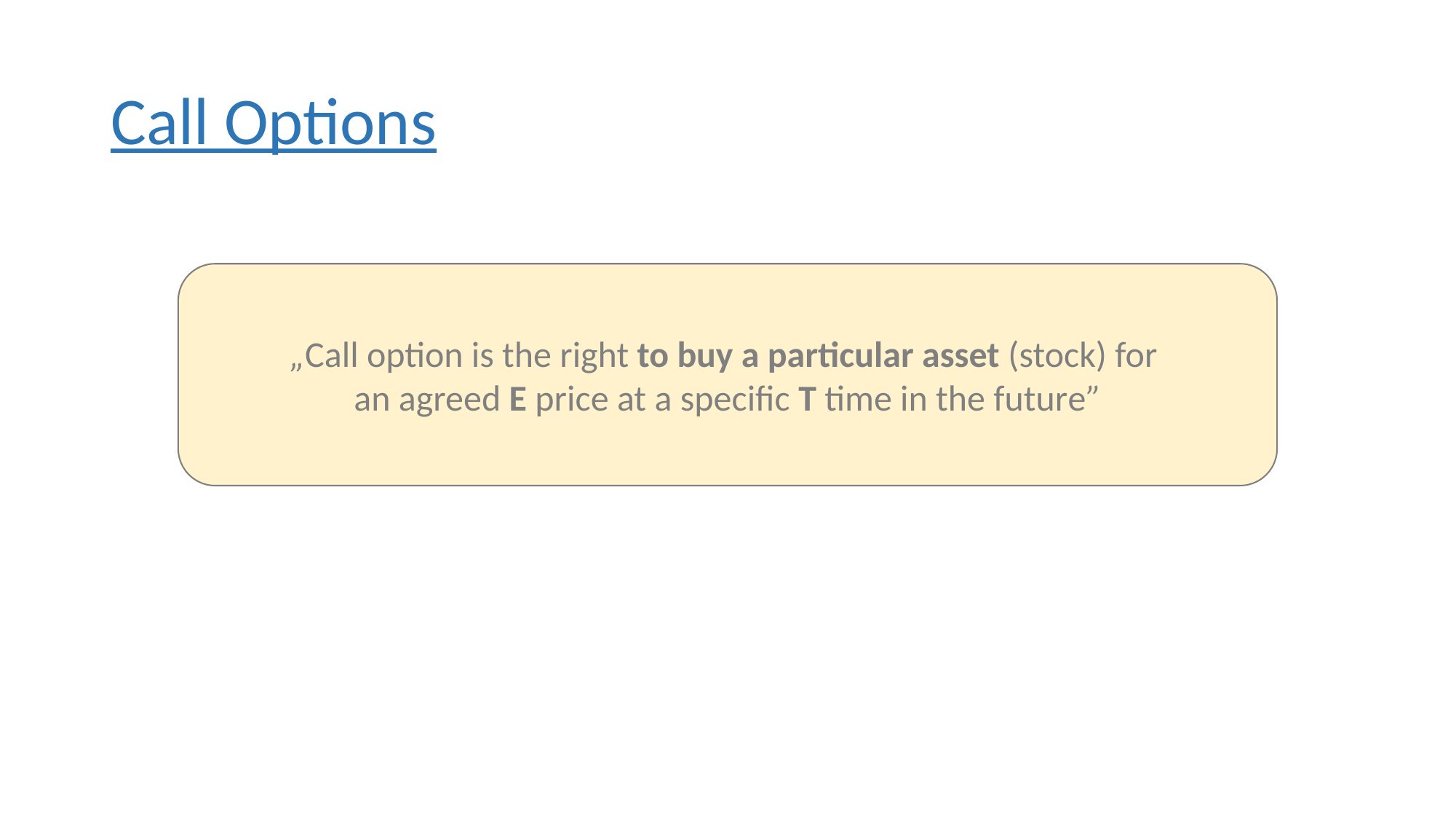

# Call Options
„Call option is the right to buy a particular asset (stock) for
an agreed E price at a specific T time in the future”